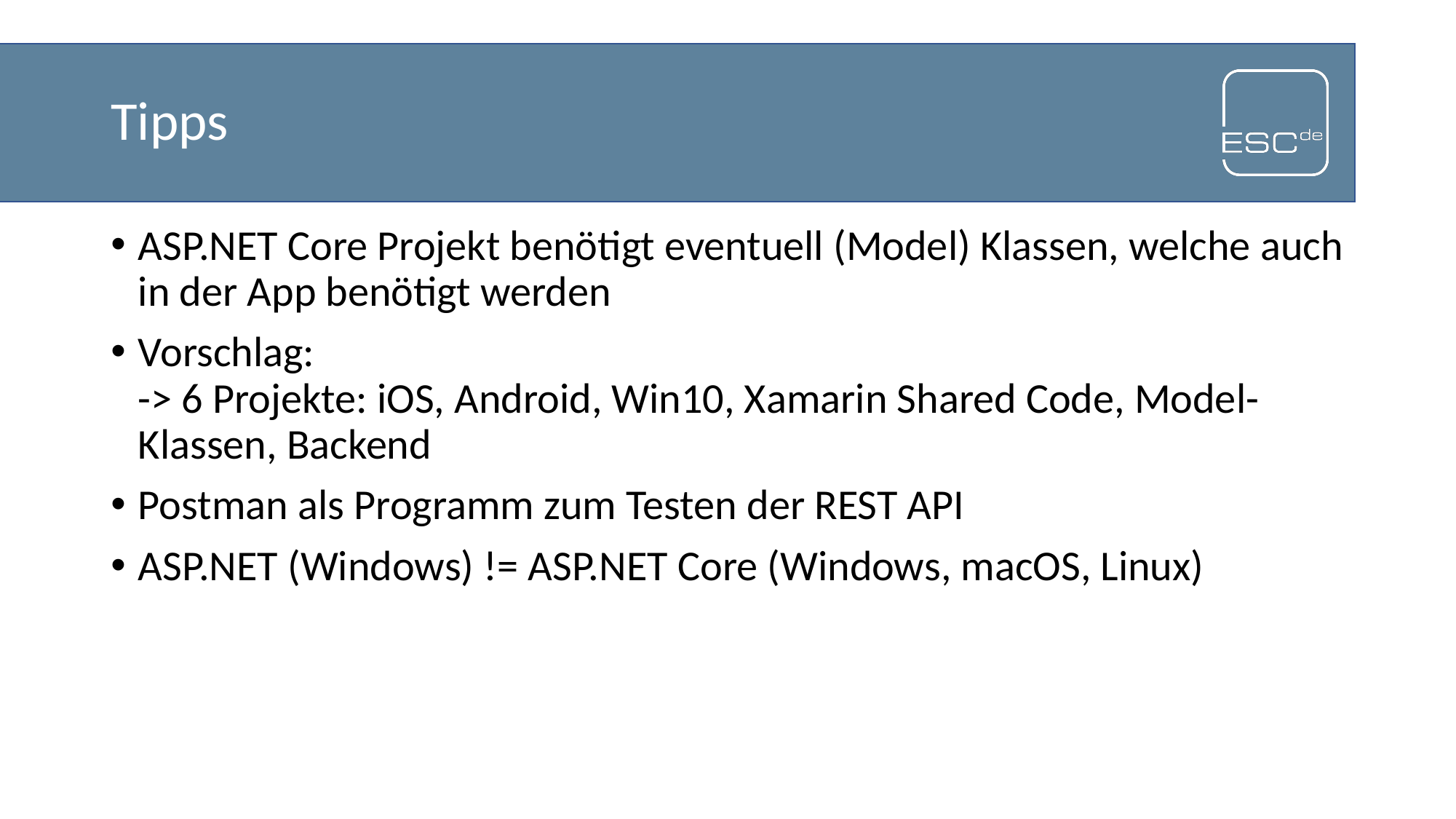

# Tipps
ASP.NET Core Projekt benötigt eventuell (Model) Klassen, welche auch in der App benötigt werden
Vorschlag:
-> 6 Projekte: iOS, Android, Win10, Xamarin Shared Code, Model-Klassen, Backend
Postman als Programm zum Testen der REST API
ASP.NET (Windows) != ASP.NET Core (Windows, macOS, Linux)